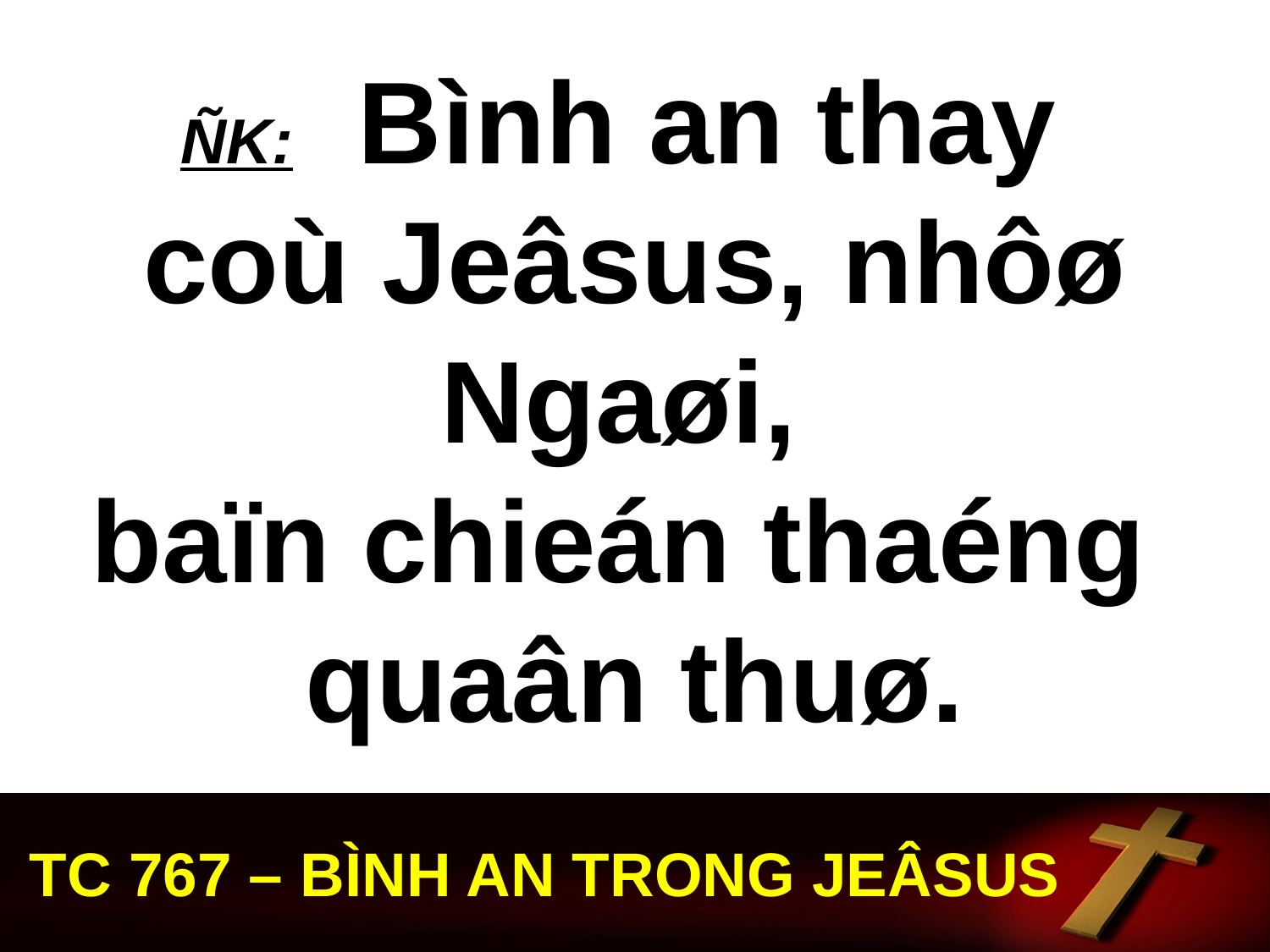

ÑK:  Bình an thay
coù Jeâsus, nhôø Ngaøi,
baïn chieán thaéng
quaân thuø.
TC 767 – BÌNH AN TRONG JEÂSUS